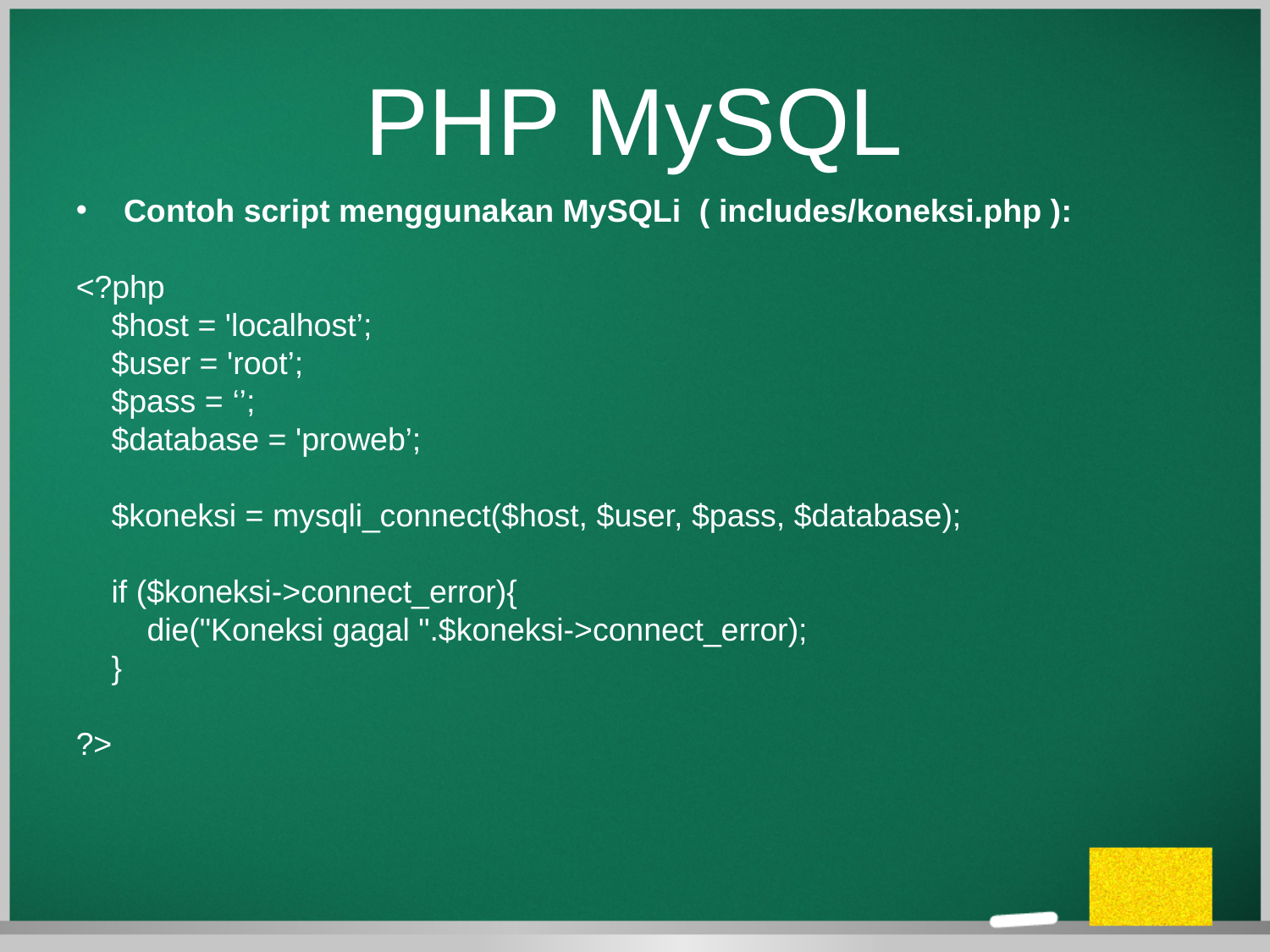

PHP MySQL
Contoh script menggunakan MySQLi  ( includes/koneksi.php ):

<?php
    $host = 'localhost’;
    $user = 'root’;
    $pass = ‘’;
    $database = 'proweb’;

    $koneksi = mysqli_connect($host, $user, $pass, $database);

    if ($koneksi->connect_error){
        die("Koneksi gagal ".$koneksi->connect_error);
    }

?>